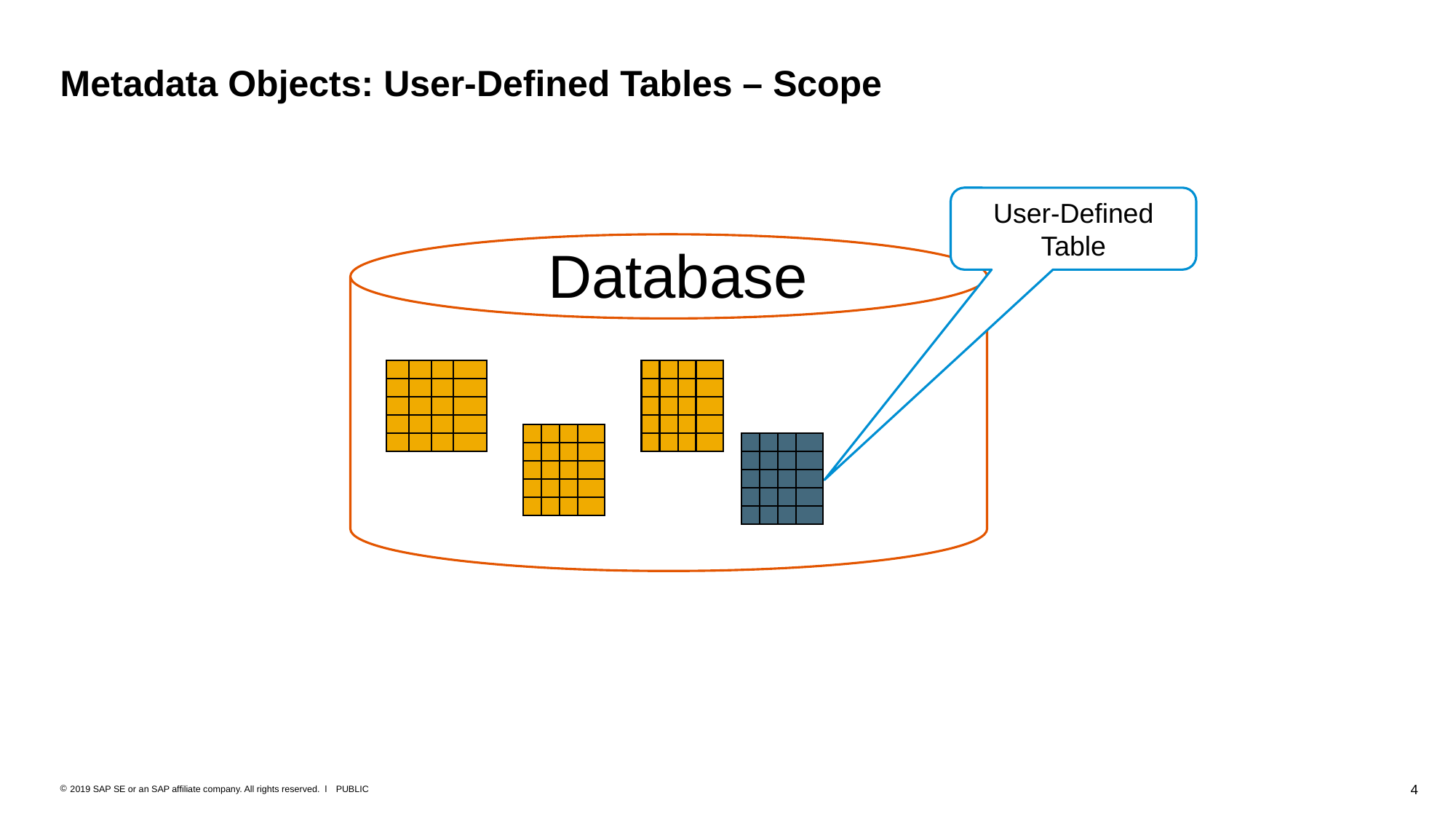

# Metadata Objects: User-Defined Tables – Scope
User-Defined Table

Database